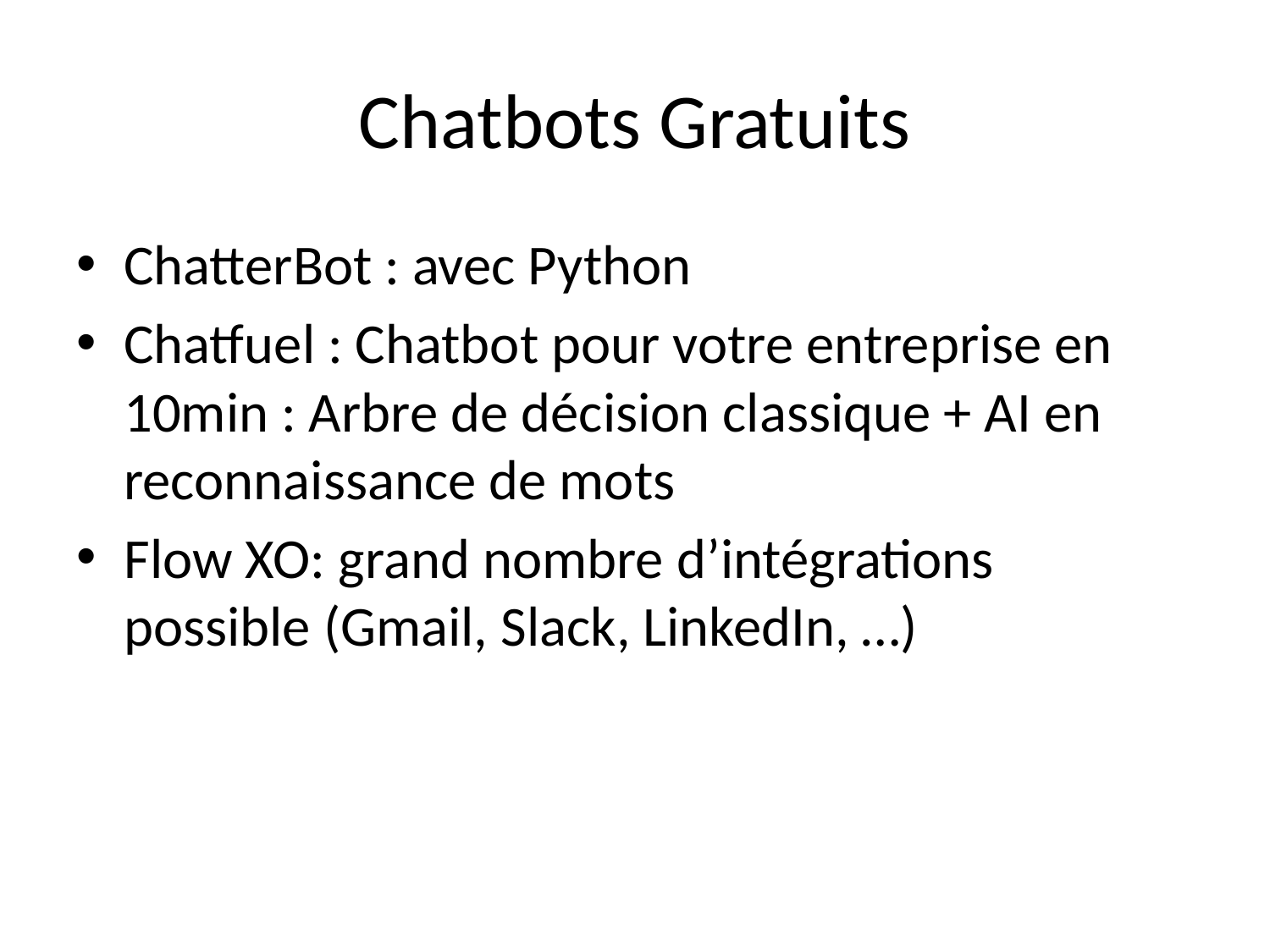

# Chatbots Gratuits
ChatterBot : avec Python
Chatfuel : Chatbot pour votre entreprise en 10min : Arbre de décision classique + AI en reconnaissance de mots
Flow XO: grand nombre d’intégrations possible (Gmail, Slack, LinkedIn, …)